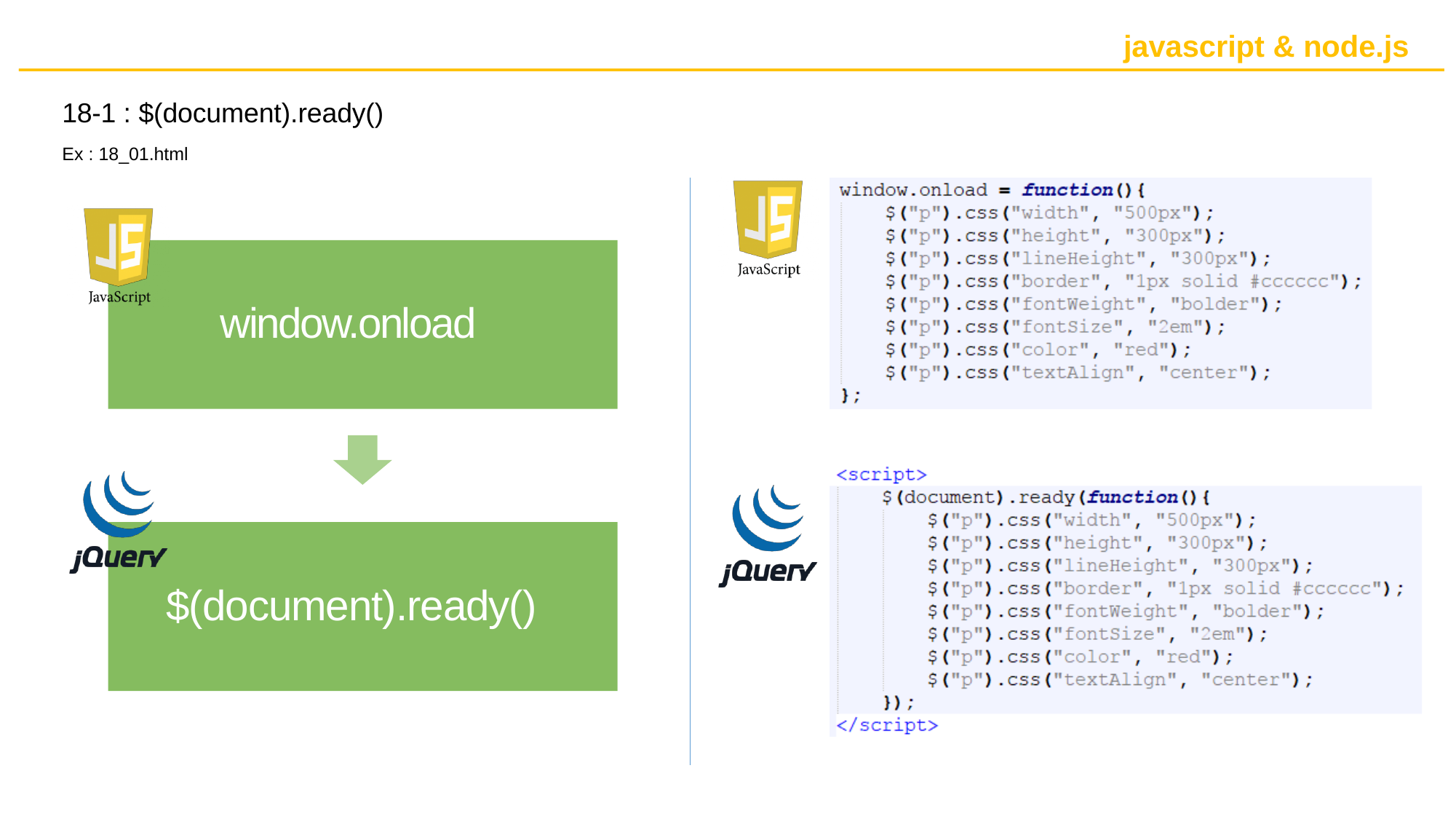

# javascript & node.js

18-1 : $(document).ready()
Ex : 18_01.html

window.onload

$(document).ready()